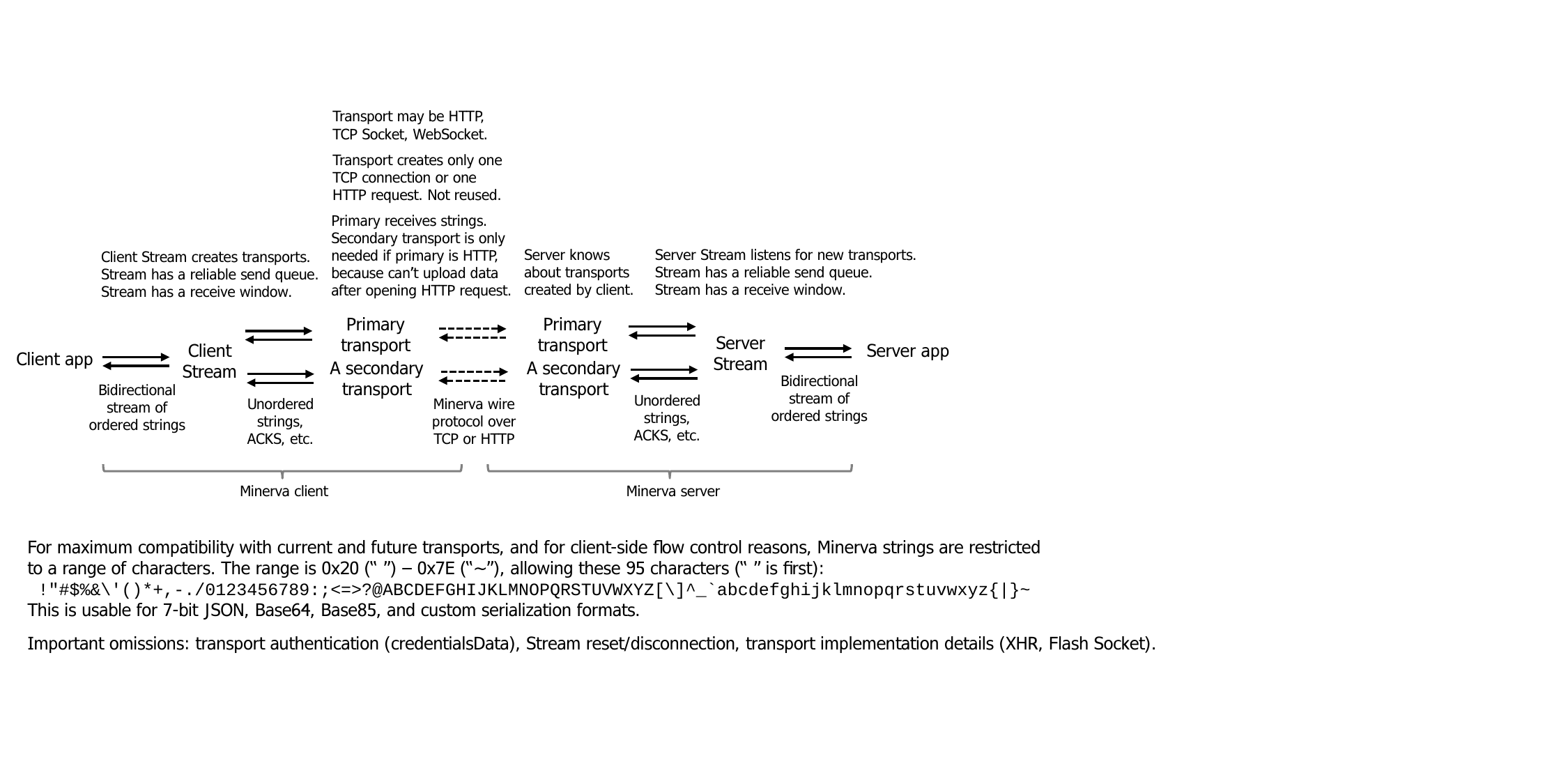

Transport may be HTTP, TCP Socket, WebSocket.
Transport creates only one TCP connection or one HTTP request. Not reused.
Primary receives strings. Secondary transport is only needed if primary is HTTP,
because can’t upload data after opening HTTP request.
Server knows about transports created by client.
Server Stream listens for new transports.
Stream has a reliable send queue.
Stream has a receive window.
Client Stream creates transports.
Stream has a reliable send queue.
Stream has a receive window.

Primary
transport
Primary
transport
Server
Stream
Server app
Client
Stream
Client app
A secondary
transport
A secondary
transport
Bidirectional stream of ordered strings
Bidirectional stream of ordered strings
Unordered strings, ACKS, etc.
Unordered strings, ACKS, etc.
Minerva wire protocol over TCP or HTTP
Minerva client
Minerva server
For maximum compatibility with current and future transports, and for client-side flow control reasons, Minerva strings are restricted to a range of characters. The range is 0x20 (“ ”) – 0x7E (“~”), allowing these 95 characters (“ ” is first):
 !"#$%&\'()*+,-./0123456789:;<=>?@ABCDEFGHIJKLMNOPQRSTUVWXYZ[\]^_`abcdefghijklmnopqrstuvwxyz{|}~
This is usable for 7-bit JSON, Base64, Base85, and custom serialization formats.
Important omissions: transport authentication (credentialsData), Stream reset/disconnection, transport implementation details (XHR, Flash Socket).